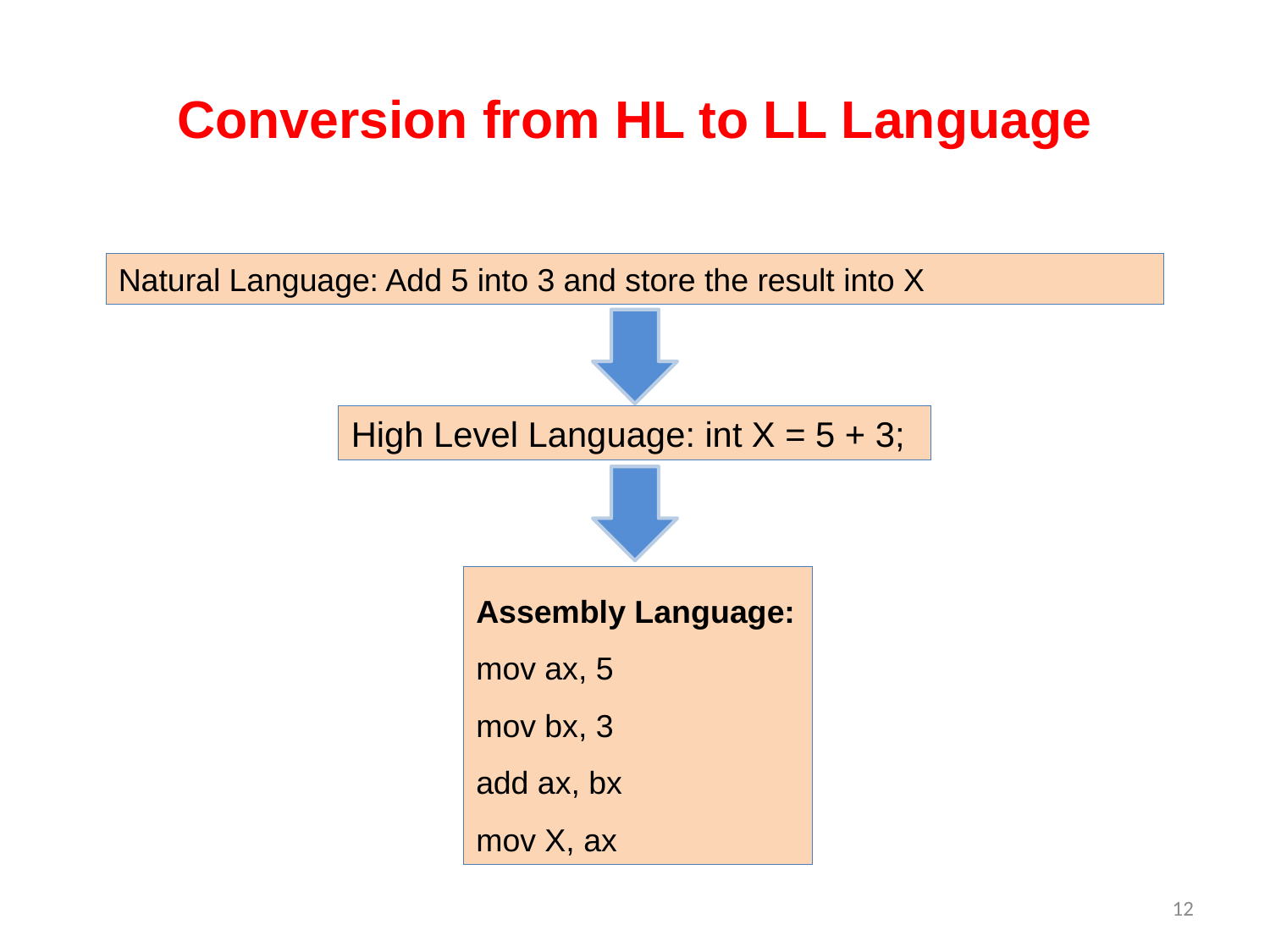

# Conversion from HL to LL Language
Natural Language: Add 5 into 3 and store the result into X

High Level Language: int X = 5 + 3;

Assembly Language:
mov ax, 5
mov bx, 3
add ax, bx
mov X, ax
12